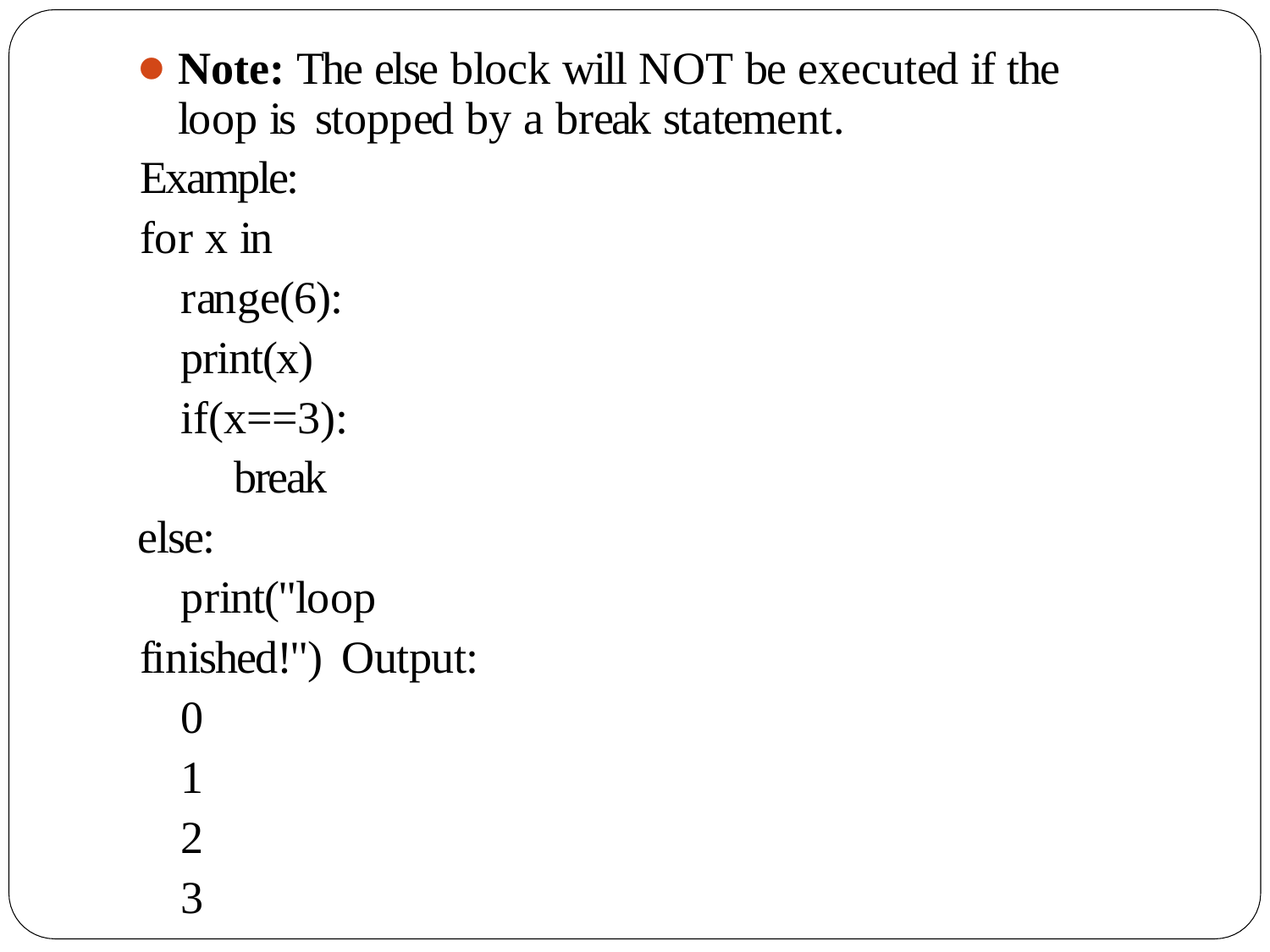

Note: The else block will NOT be executed if the loop is  stopped by a break statement.
Example:
for x in range(6):  print(x)
if(x==3):  break
else:
print("loop finished!")  Output:
0
1
2
3